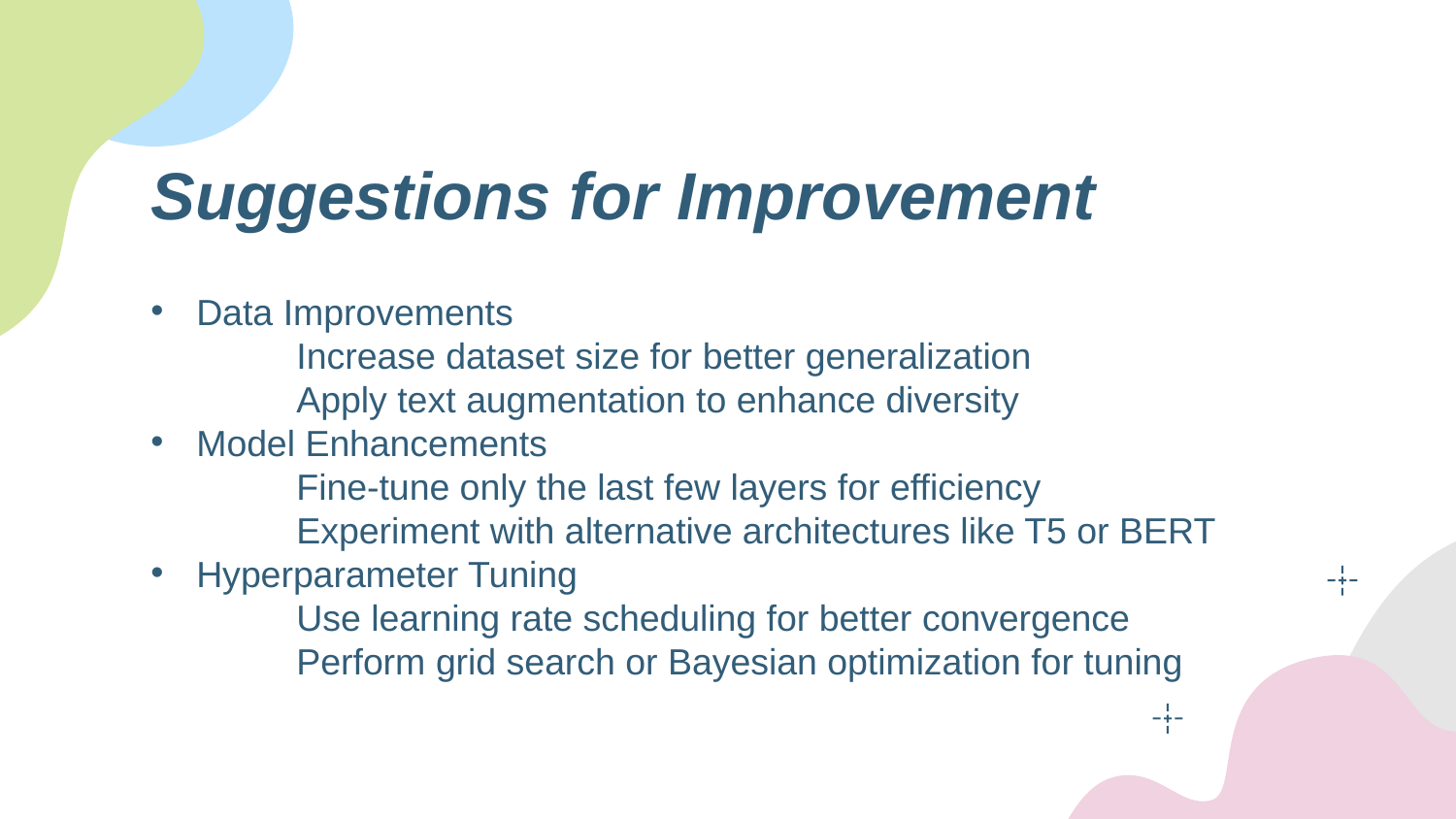

Suggestions for Improvement

Data Improvements
	Increase dataset size for better generalization
	Apply text augmentation to enhance diversity
Model Enhancements
	Fine-tune only the last few layers for efficiency
	Experiment with alternative architectures like T5 or BERT
Hyperparameter Tuning
	Use learning rate scheduling for better convergence
	Perform grid search or Bayesian optimization for tuning